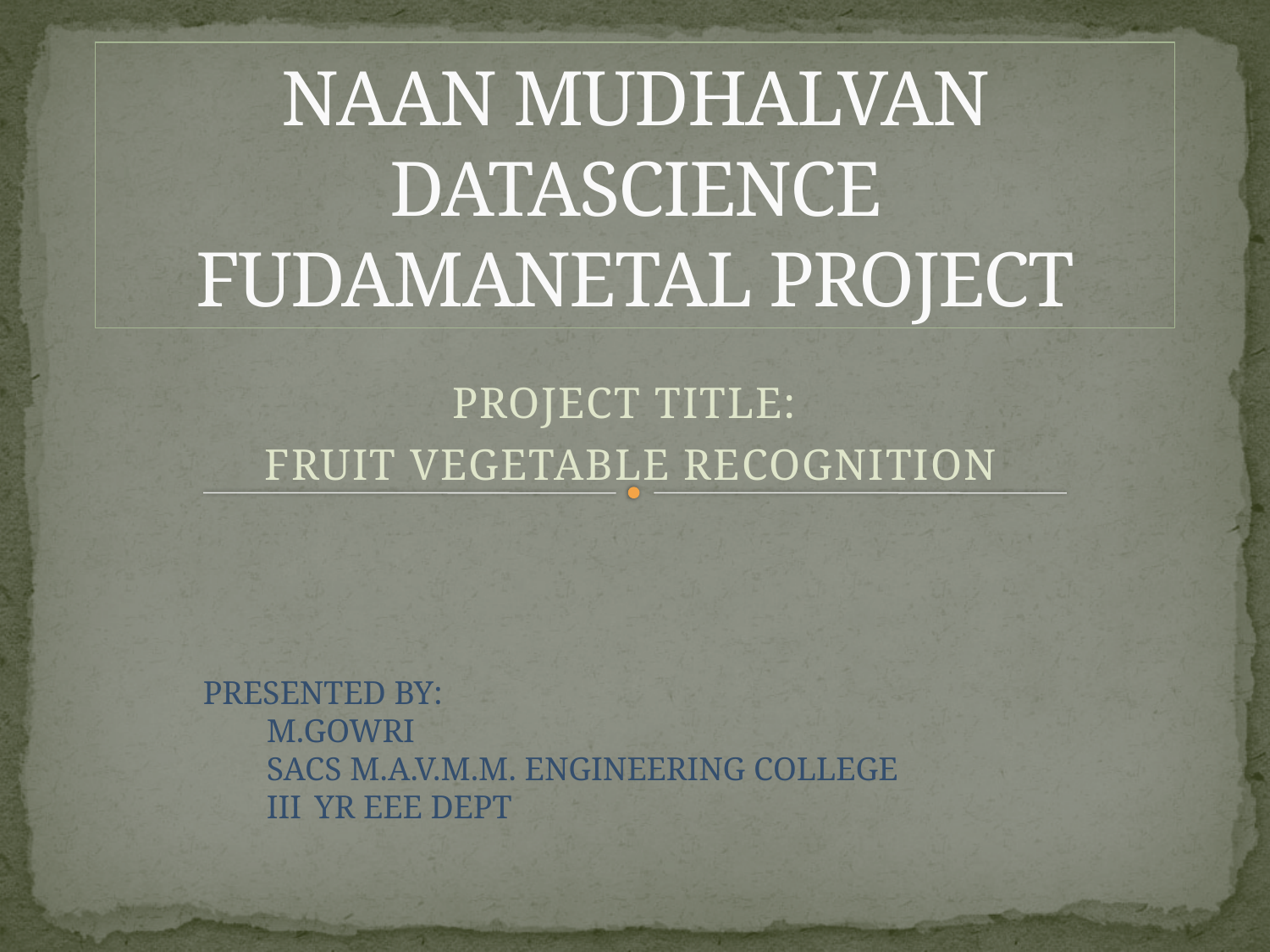

# NAAN MUDHALVAN DATASCIENCE FUDAMANETAL PROJECT
PROJECT TITLE:
 FRUIT VEGETABLE RECOGNITION
PRESENTED BY:
M.GOWRI
SACS M.A.V.M.M. ENGINEERING COLLEGE
III  YR EEE DEPT